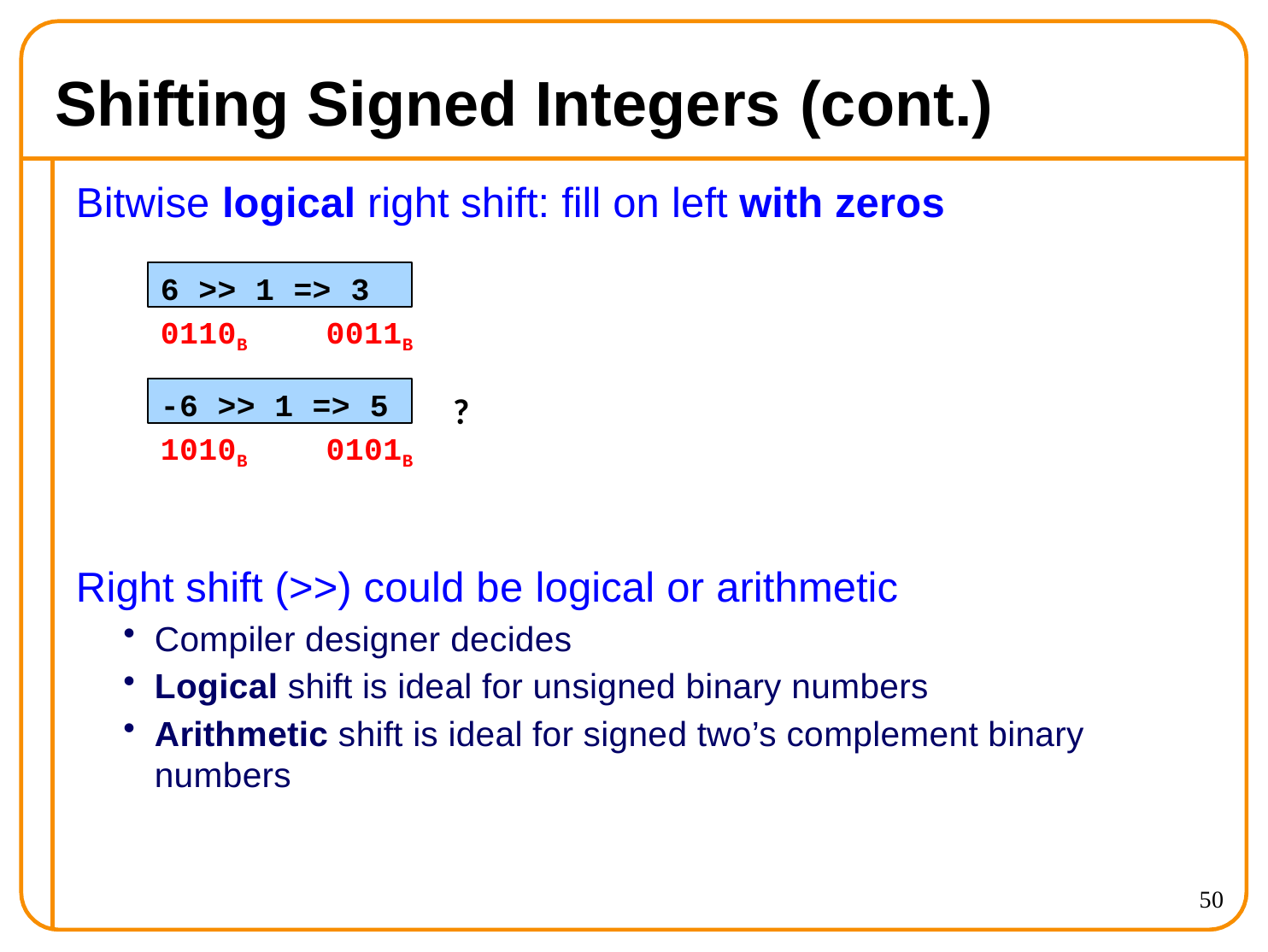

# Shifting Signed Integers (cont.)
Bitwise logical right shift: fill on left with zeros
6 >> 1 => 3
0110B	0011B
-6 >> 1 => 5
?
1010B	0101B
Right shift (>>) could be logical or arithmetic
Compiler designer decides
Logical shift is ideal for unsigned binary numbers
Arithmetic shift is ideal for signed two’s complement binary numbers

50